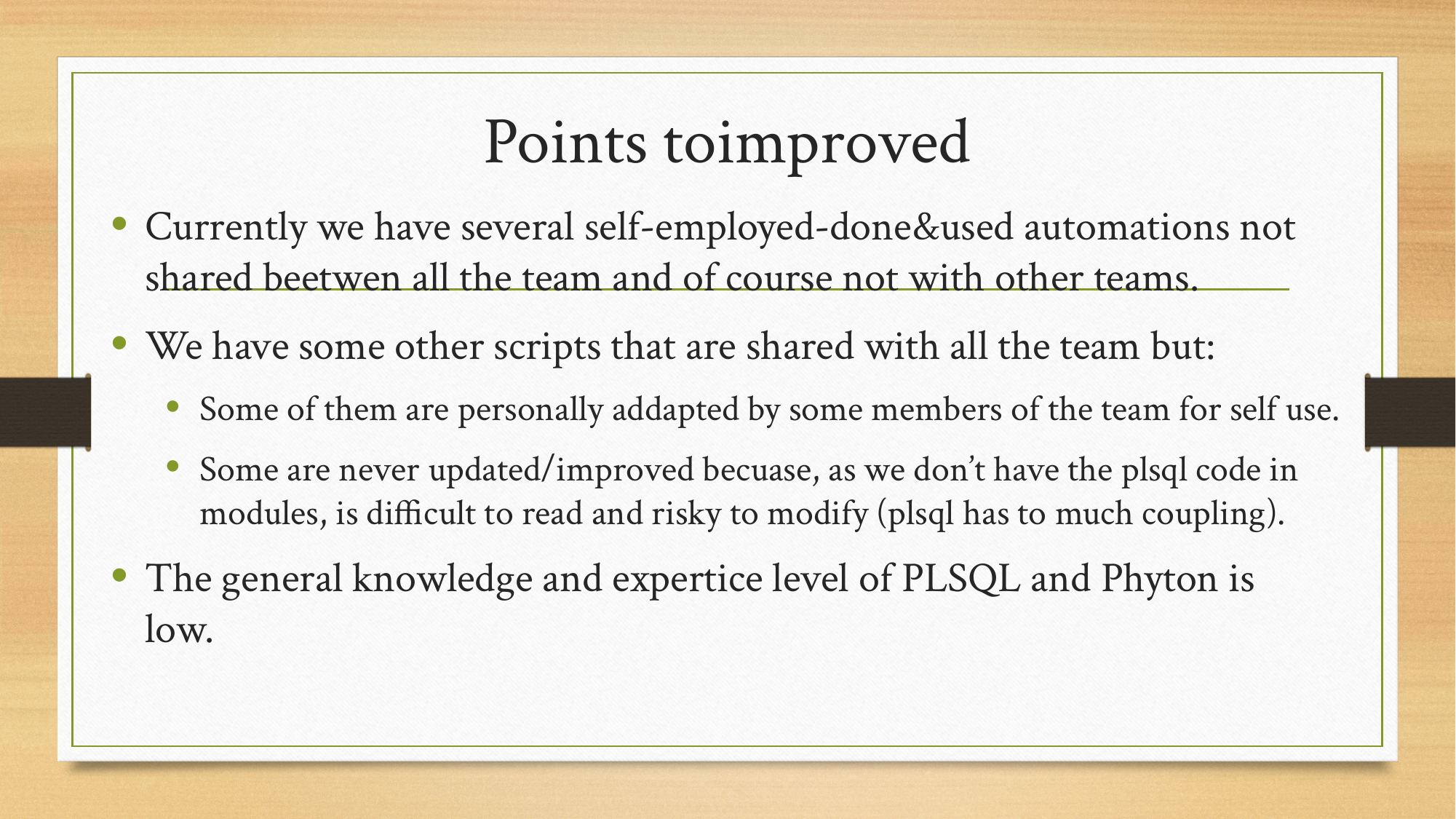

# Points toimproved
Currently we have several self-employed-done&used automations not shared beetwen all the team and of course not with other teams.
We have some other scripts that are shared with all the team but:
Some of them are personally addapted by some members of the team for self use.
Some are never updated/improved becuase, as we don’t have the plsql code in modules, is difficult to read and risky to modify (plsql has to much coupling).
The general knowledge and expertice level of PLSQL and Phyton is  low.